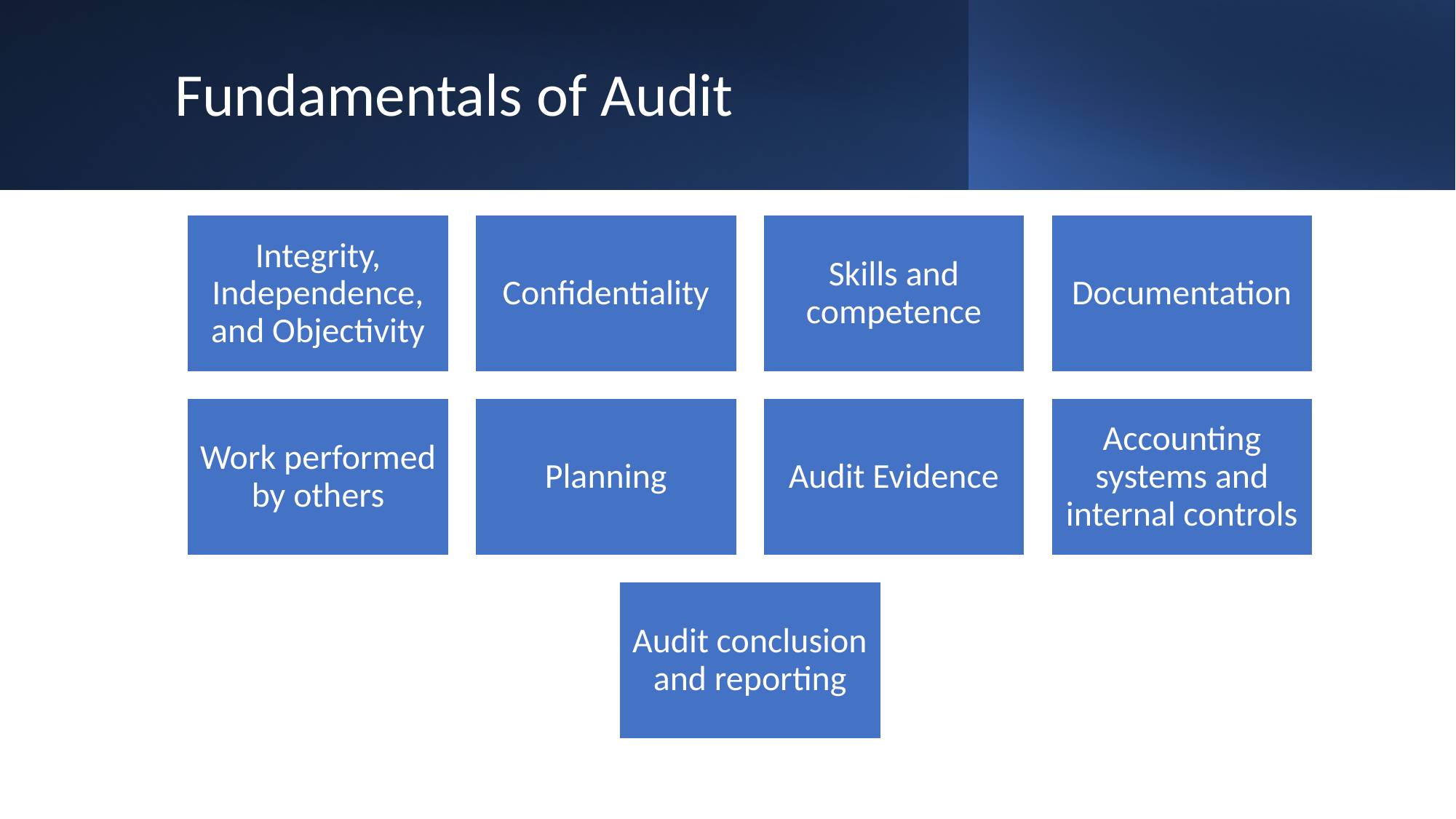

# Fundamentals of Audit
Integrity, Independence, and Objectivity
Confidentiality
Skills and competence
Documentation
Work performed by others
Planning
Audit Evidence
Accounting systems and internal controls
Audit conclusion and reporting